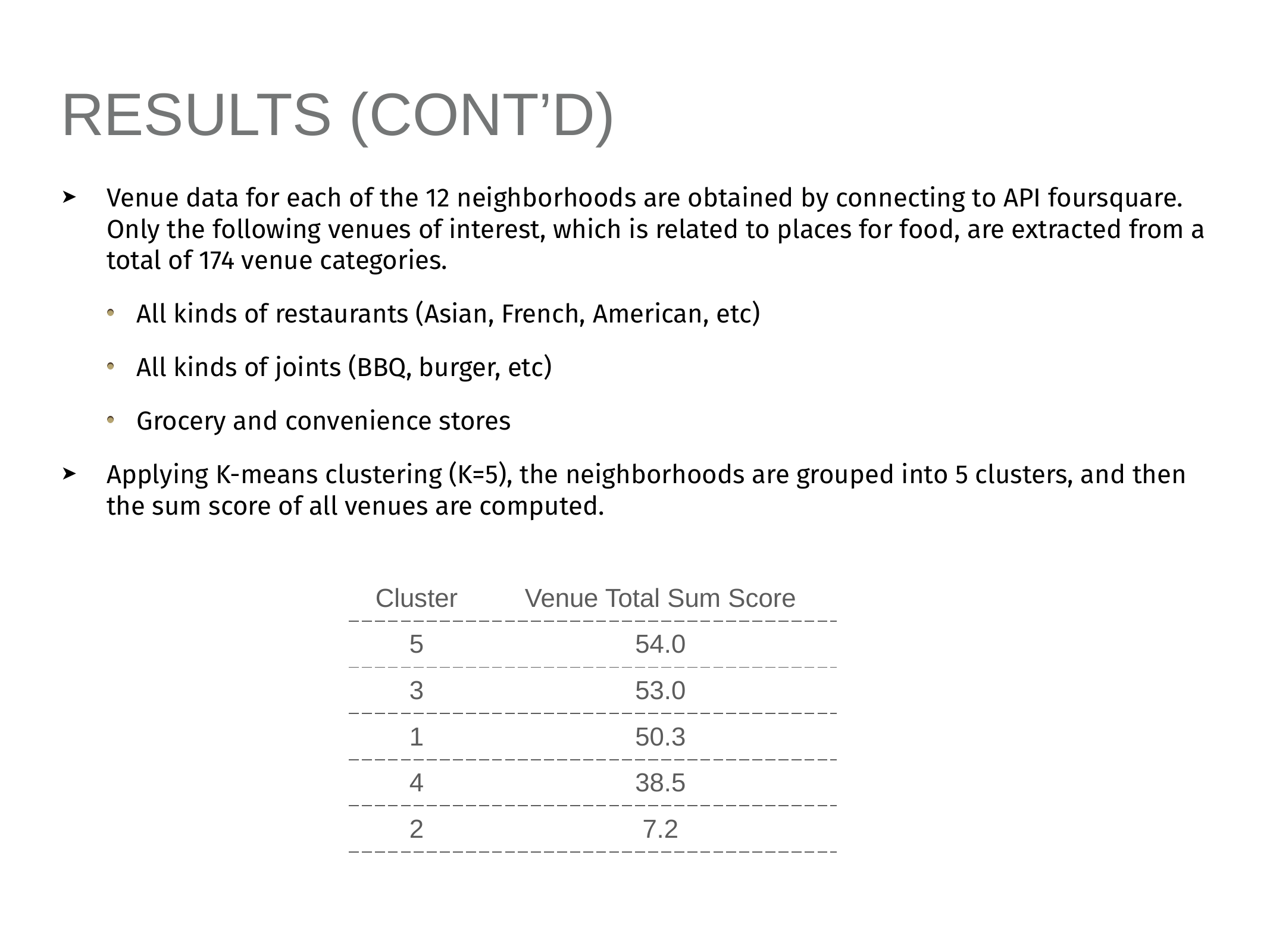

# Results (cont’d)

Venue data for each of the 12 neighborhoods are obtained by connecting to API foursquare. Only the following venues of interest, which is related to places for food, are extracted from a total of 174 venue categories.
All kinds of restaurants (Asian, French, American, etc)
All kinds of joints (BBQ, burger, etc)
Grocery and convenience stores
Applying K-means clustering (K=5), the neighborhoods are grouped into 5 clusters, and then the sum score of all venues are computed.
| Cluster | Venue Total Sum Score |
| --- | --- |
| 5 | 54.0 |
| 3 | 53.0 |
| 1 | 50.3 |
| 4 | 38.5 |
| 2 | 7.2 |